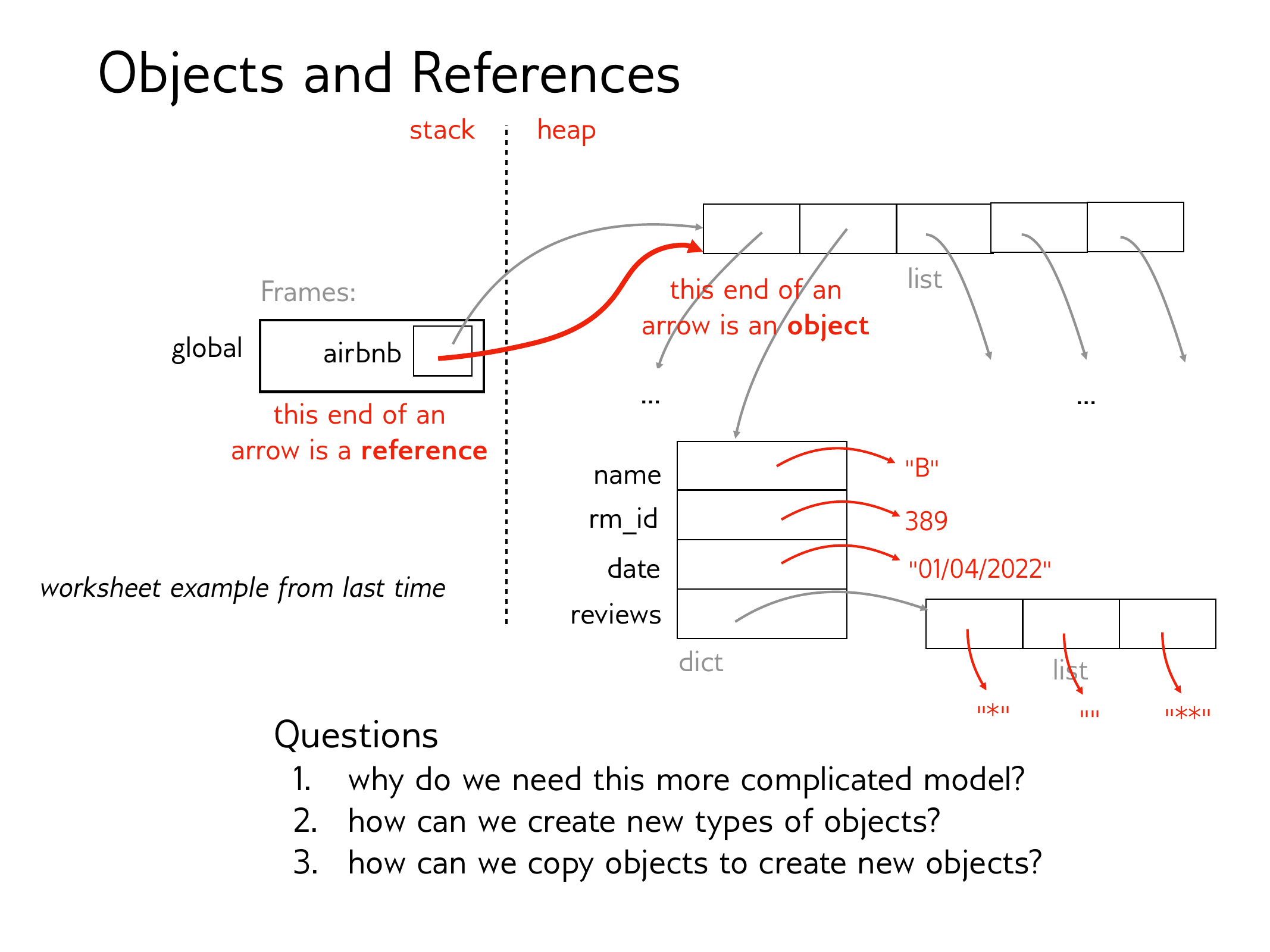

# Objects and References
stack
heap

list
this end of an
arrow is an object
Frames:

global

airbnb
…
…
this end of an
arrow is a reference

"B"

name

rm_id
389

date
"01/04/2022"

worksheet example from last time
reviews

dict
list
"*"
"**"
""
Questions
why do we need this more complicated model?
how can we create new types of objects?
how can we copy objects to create new objects?